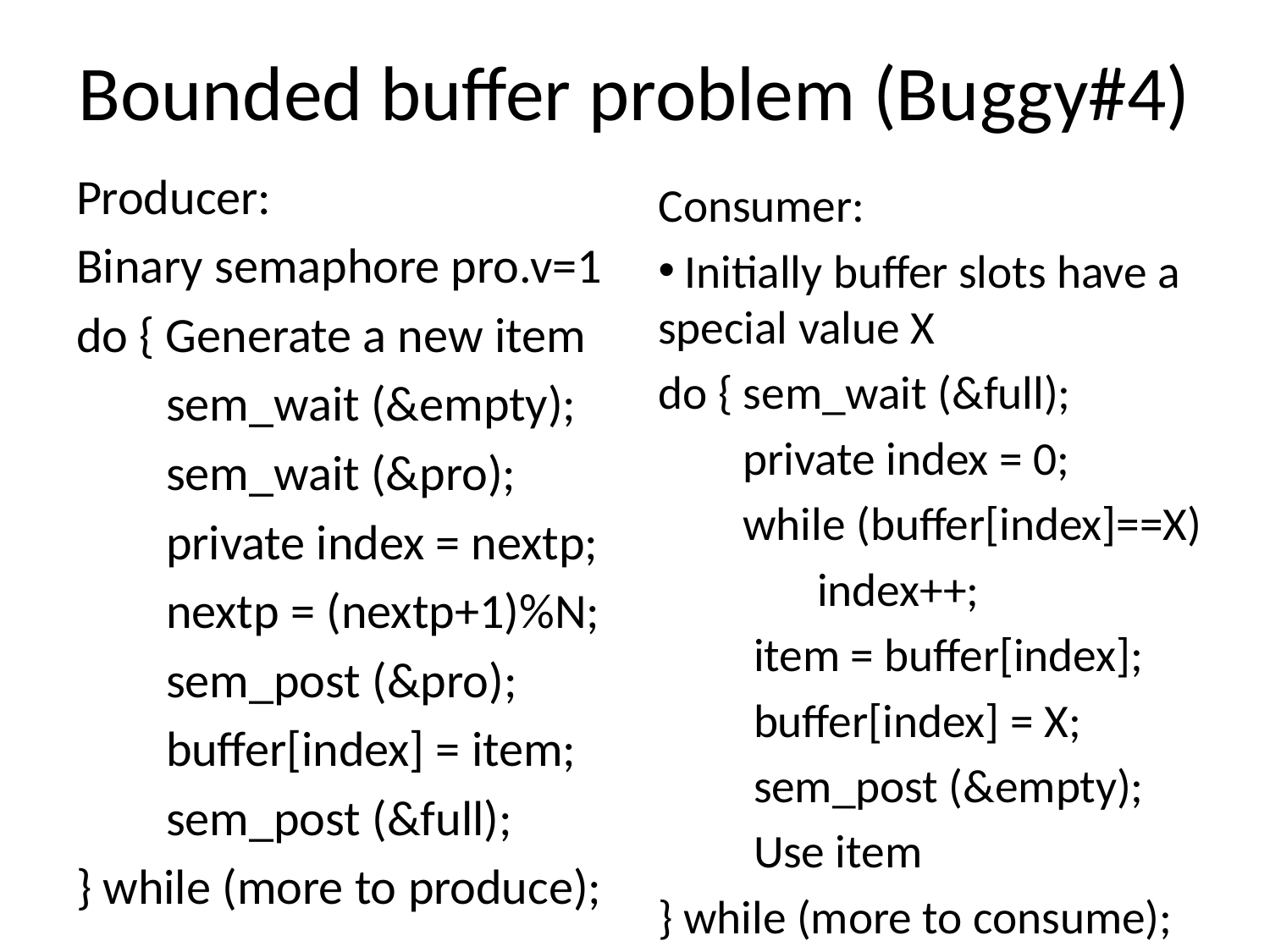

# Bounded buffer problem (Buggy#4)
Producer:
Binary semaphore pro.v=1
do { Generate a new item
        sem_wait (&empty);
        sem_wait (&pro);
        private index = nextp;
        nextp = (nextp+1)%N;
        sem_post (&pro);
        buffer[index] = item;
        sem_post (&full);
} while (more to produce);
Consumer:
 Initially buffer slots have a special value X
do { sem_wait (&full);
        private index = 0;
        while (buffer[index]==X)
               index++;
         item = buffer[index];
         buffer[index] = X;
         sem_post (&empty);
         Use item
} while (more to consume);